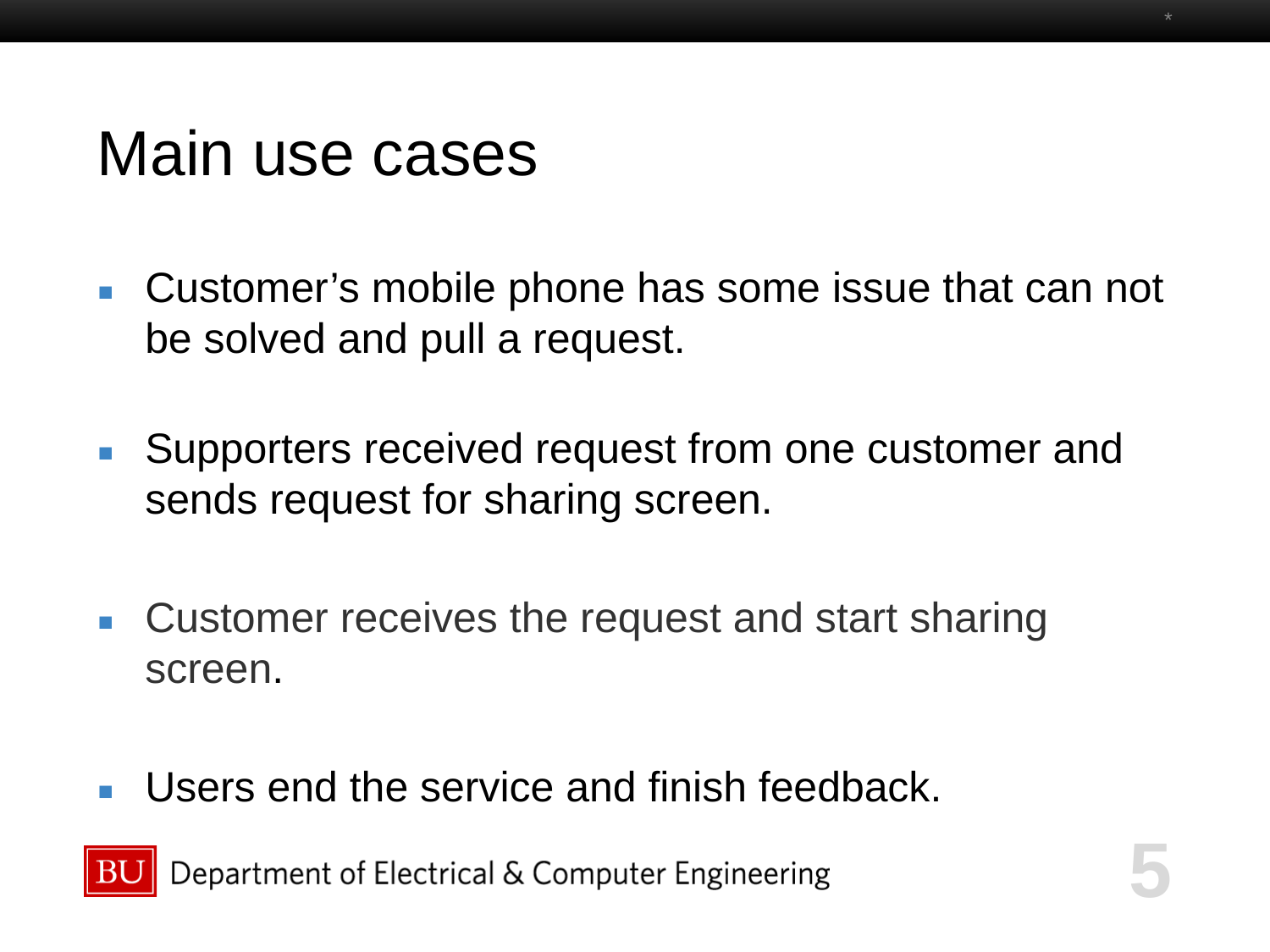

*
# Main use cases
Customer’s mobile phone has some issue that can not be solved and pull a request.

Supporters received request from one customer and sends request for sharing screen.

Customer receives the request and start sharing screen.

Users end the service and finish feedback.

5